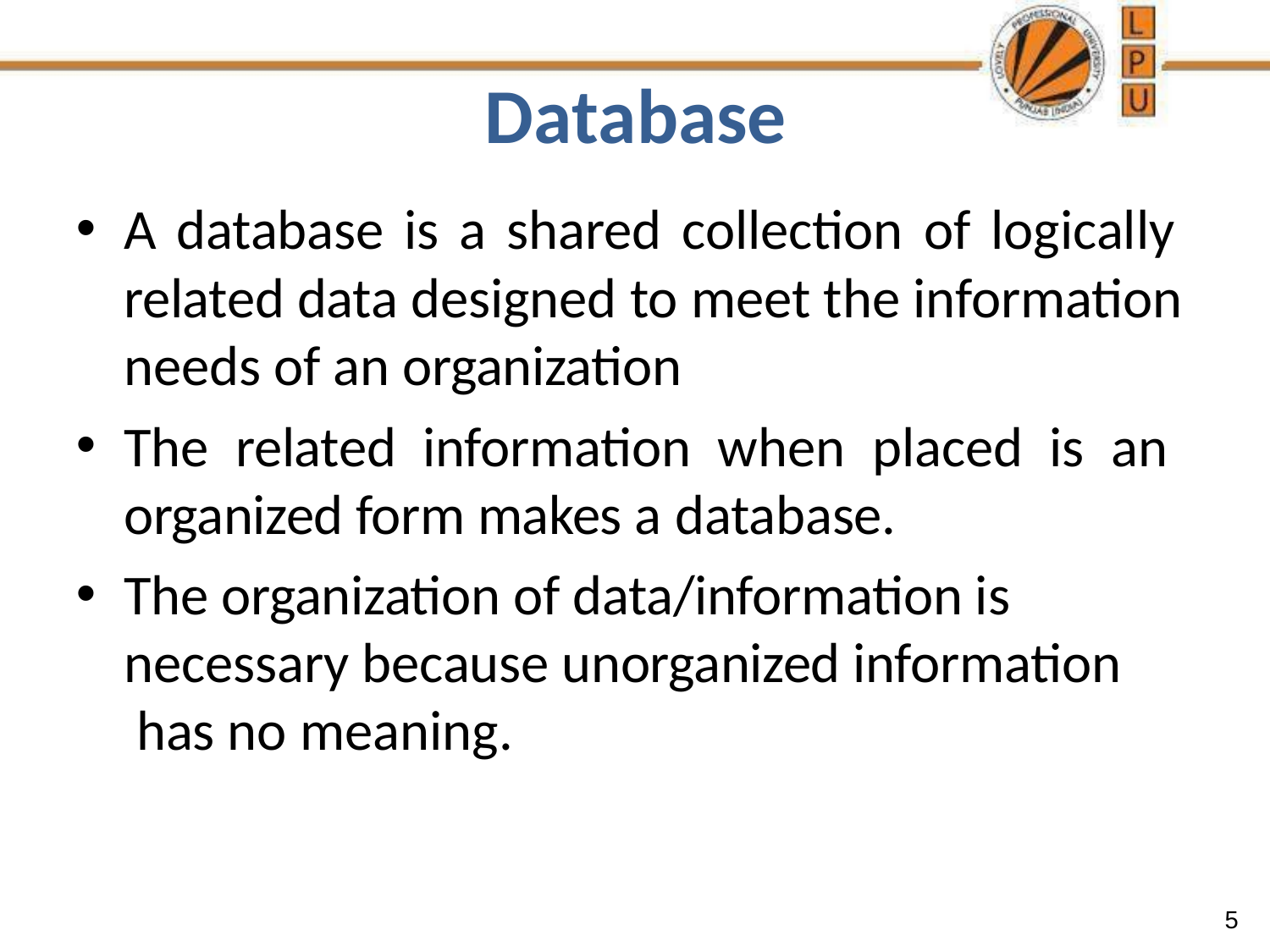

# Database
A database is a shared collection of logically  related data designed to meet the information  needs of an organization
The related information when placed is an  organized form makes a database.
The organization of data/information is  necessary because unorganized information  has no meaning.
5